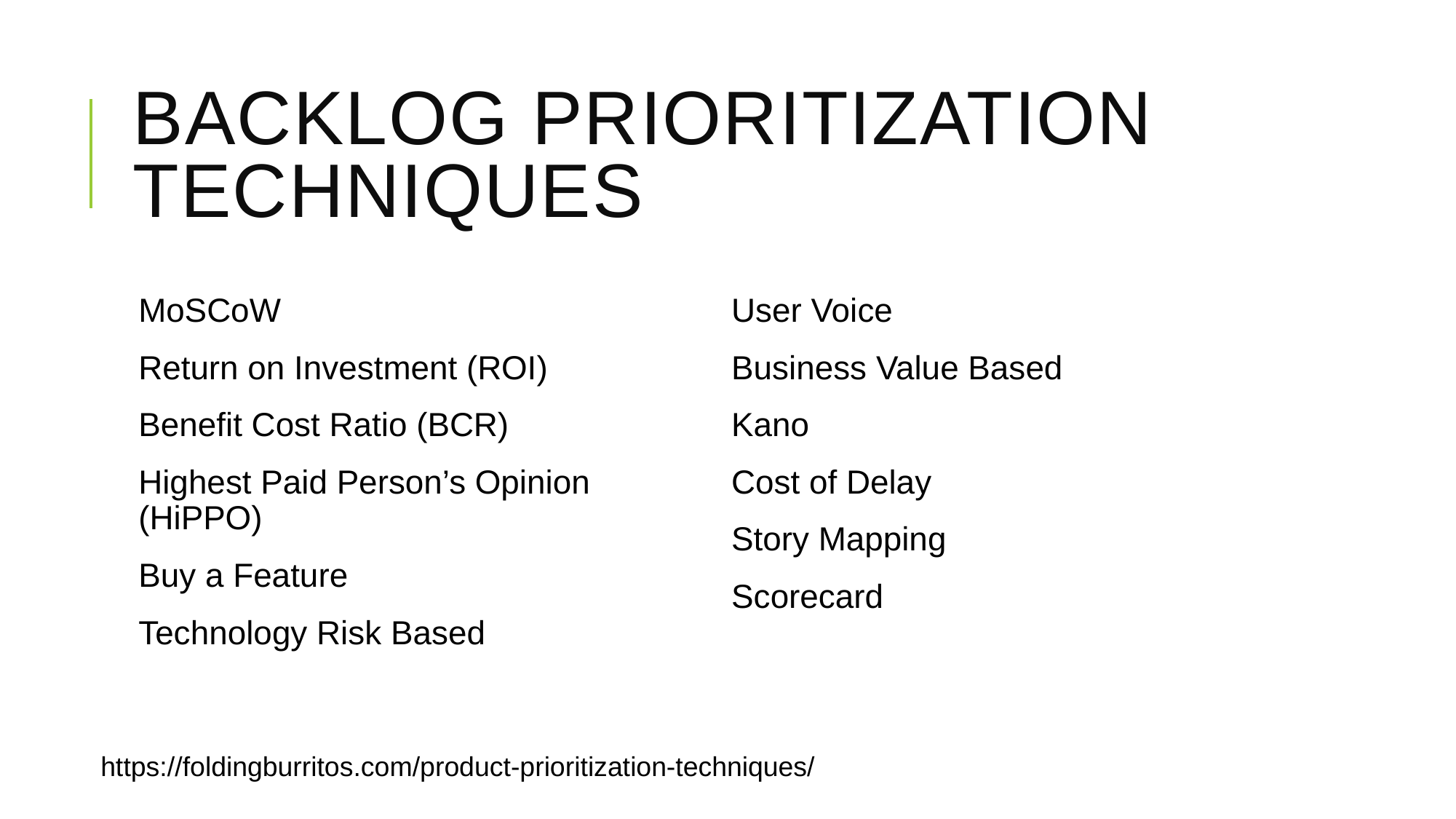

# Backlog Prioritization techniques
MoSCoW
Return on Investment (ROI)
Benefit Cost Ratio (BCR)
Highest Paid Person’s Opinion (HiPPO)
Buy a Feature
Technology Risk Based

User Voice
Business Value Based
Kano
Cost of Delay
Story Mapping
Scorecard

https://foldingburritos.com/product-prioritization-techniques/